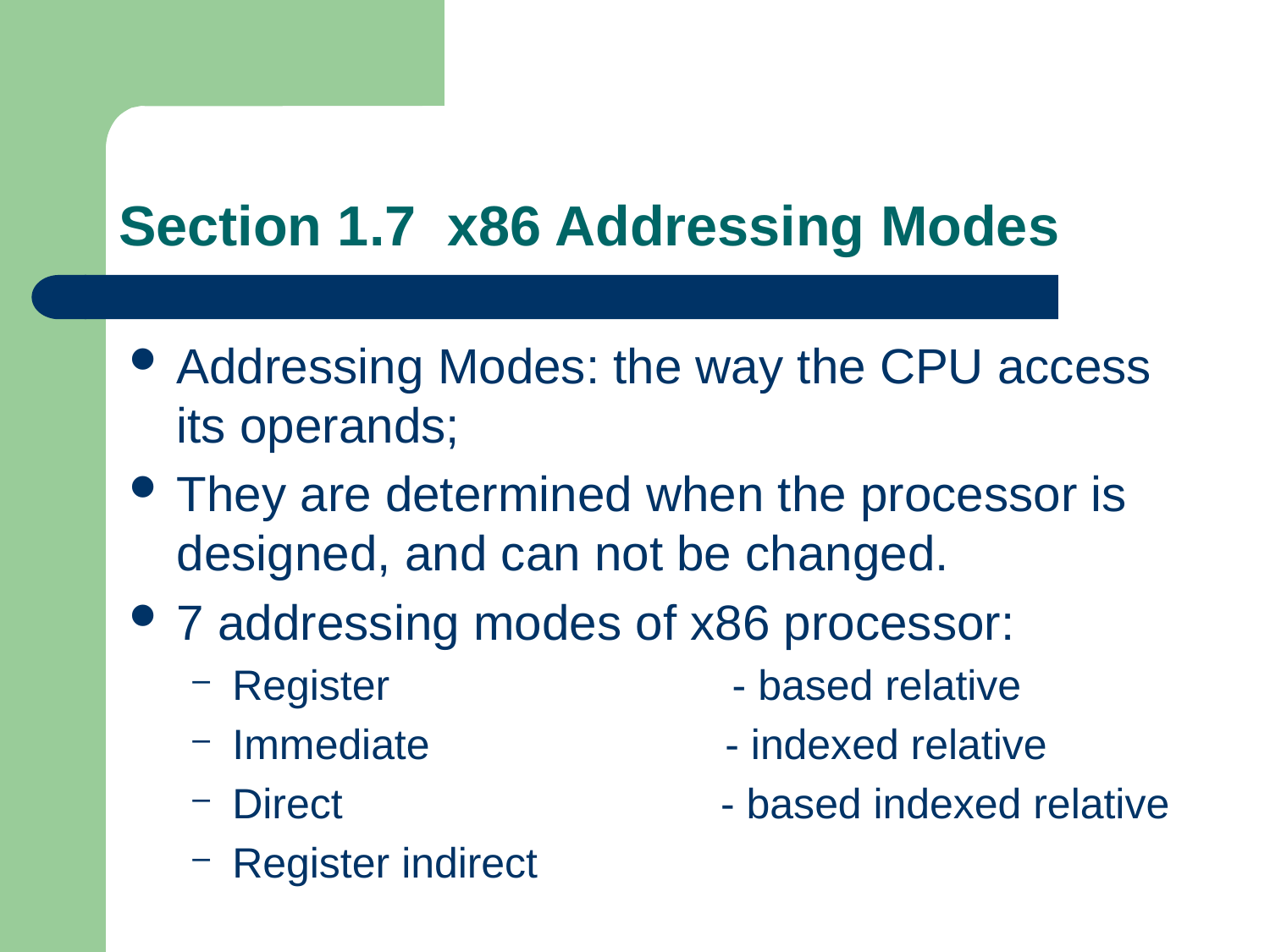

# Section 1.7  x86 Addressing Modes
Addressing Modes: the way the CPU access its operands;
They are determined when the processor is designed, and can not be changed.
7 addressing modes of x86 processor:
Register                             - based relative
Immediate                         - indexed relative
Direct                                - based indexed relative
Register indirect